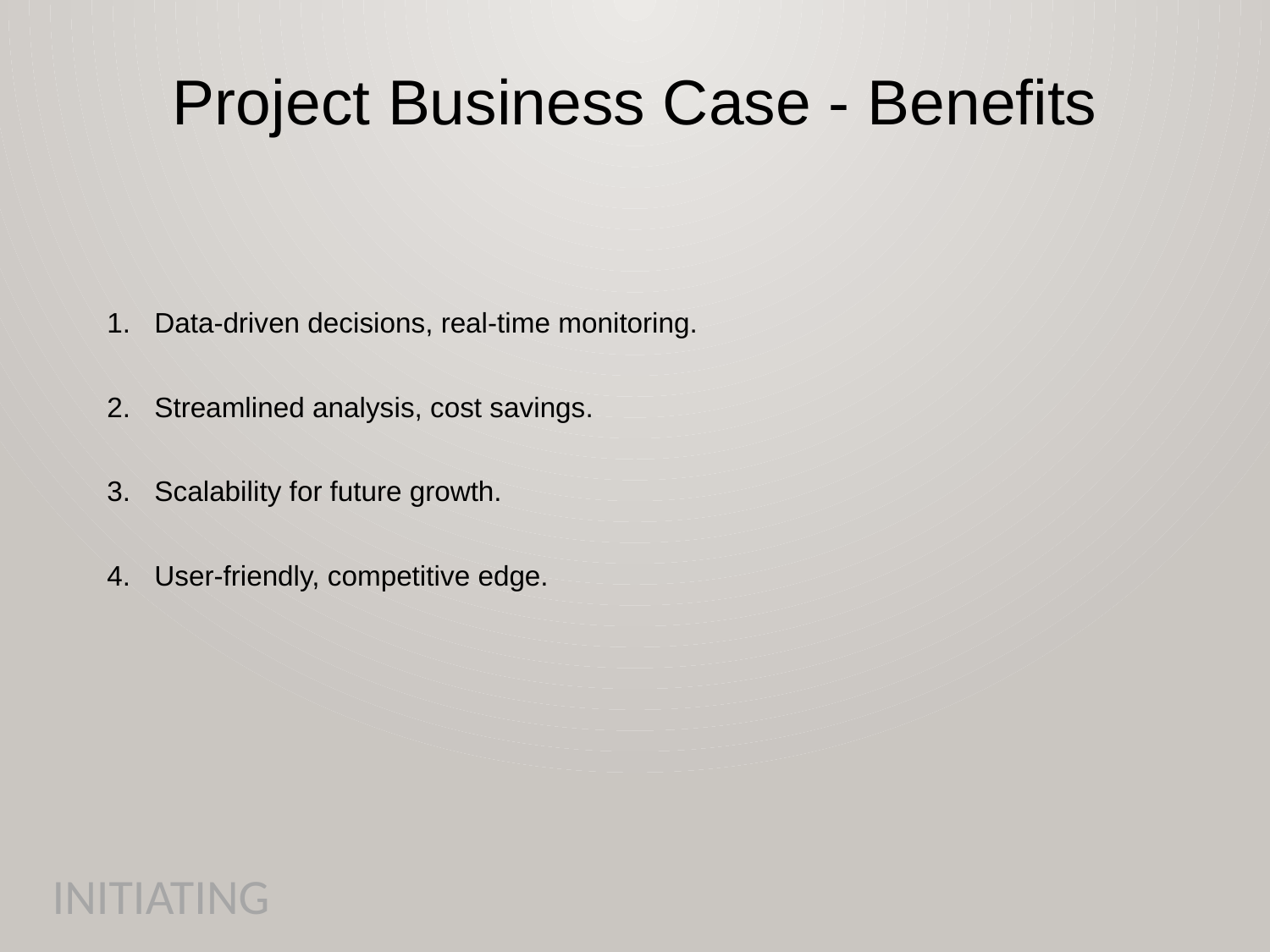

Project Business Case - Benefits
Data-driven decisions, real-time monitoring.
Streamlined analysis, cost savings.
Scalability for future growth.
User-friendly, competitive edge.
INITIATING